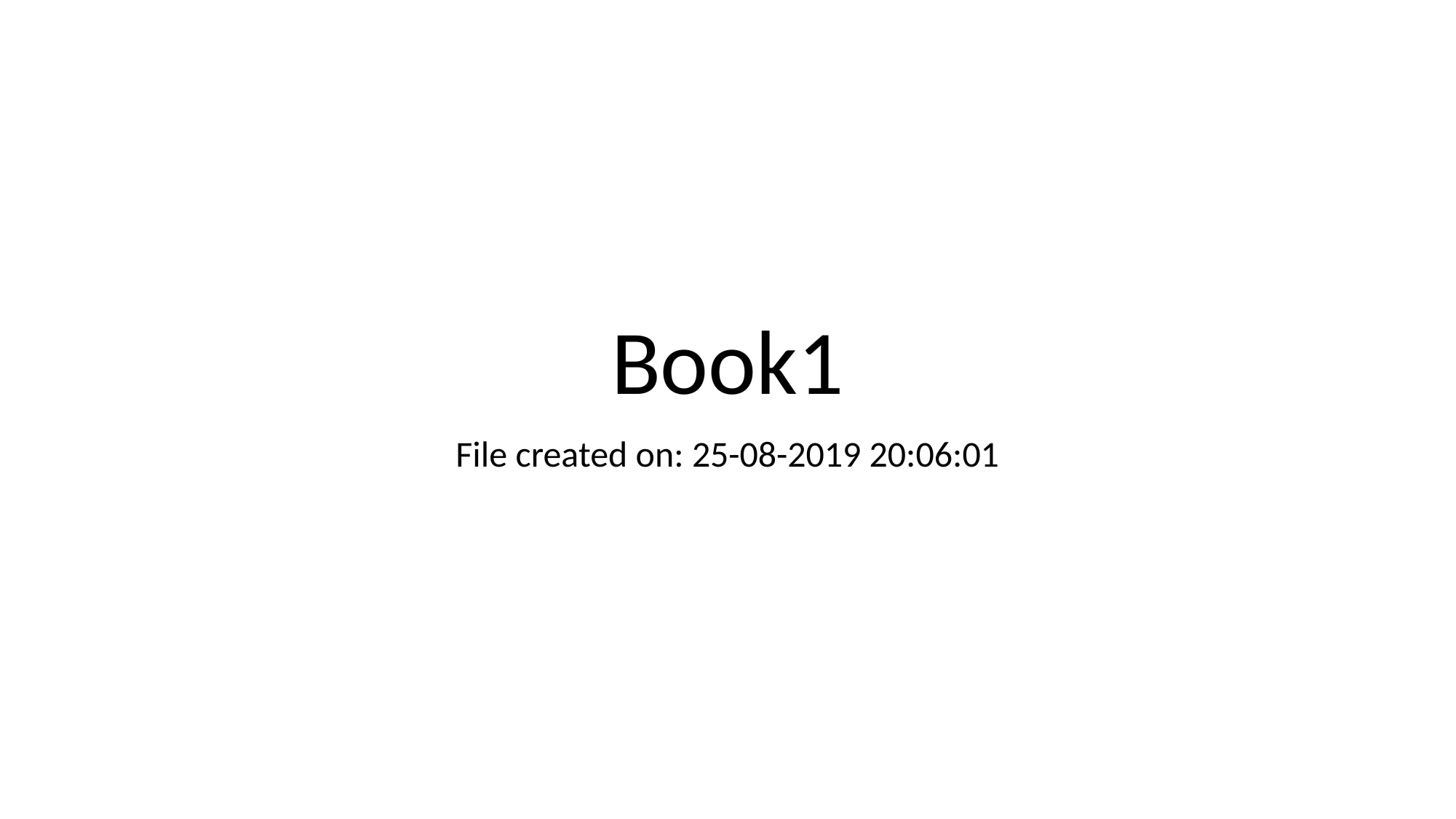

# Book1
File created on: 25-08-2019 20:06:01